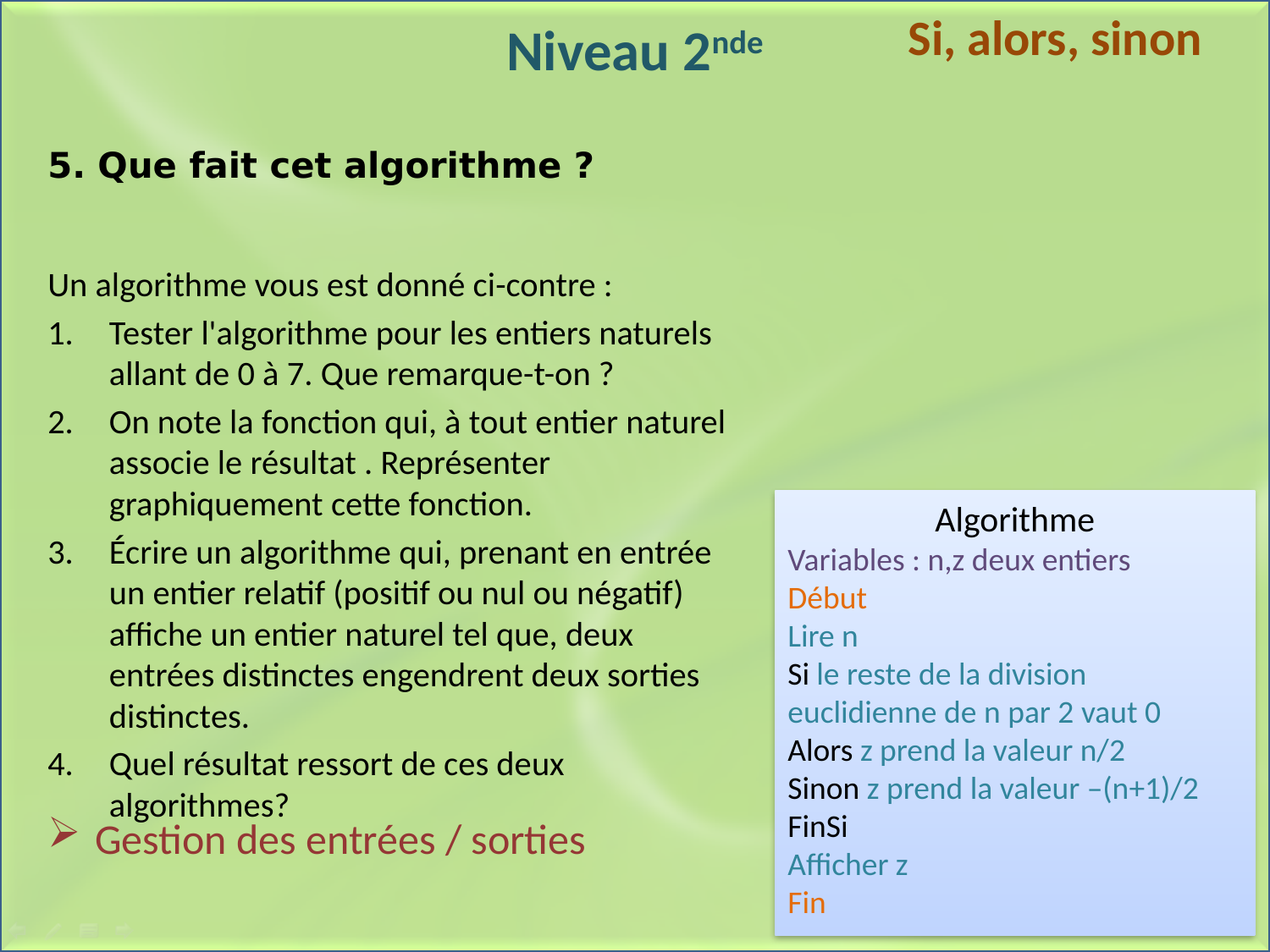

Si, alors, sinon
# Niveau 2nde
5. Que fait cet algorithme ?
Un algorithme vous est donné ci-contre :
Tester l'algorithme pour les entiers naturels allant de 0 à 7. Que remarque-t-on ?
On note la fonction qui, à tout entier naturel associe le résultat . Représenter graphiquement cette fonction.
Écrire un algorithme qui, prenant en entrée un entier relatif (positif ou nul ou négatif) affiche un entier naturel tel que, deux entrées distinctes engendrent deux sorties distinctes.
Quel résultat ressort de ces deux algorithmes?
Algorithme
Variables : n,z deux entiers
Début
Lire n
Si le reste de la division euclidienne de n par 2 vaut 0
Alors z prend la valeur n/2
Sinon z prend la valeur –(n+1)/2
FinSi
Afficher z
Fin

Gestion des entrées / sorties